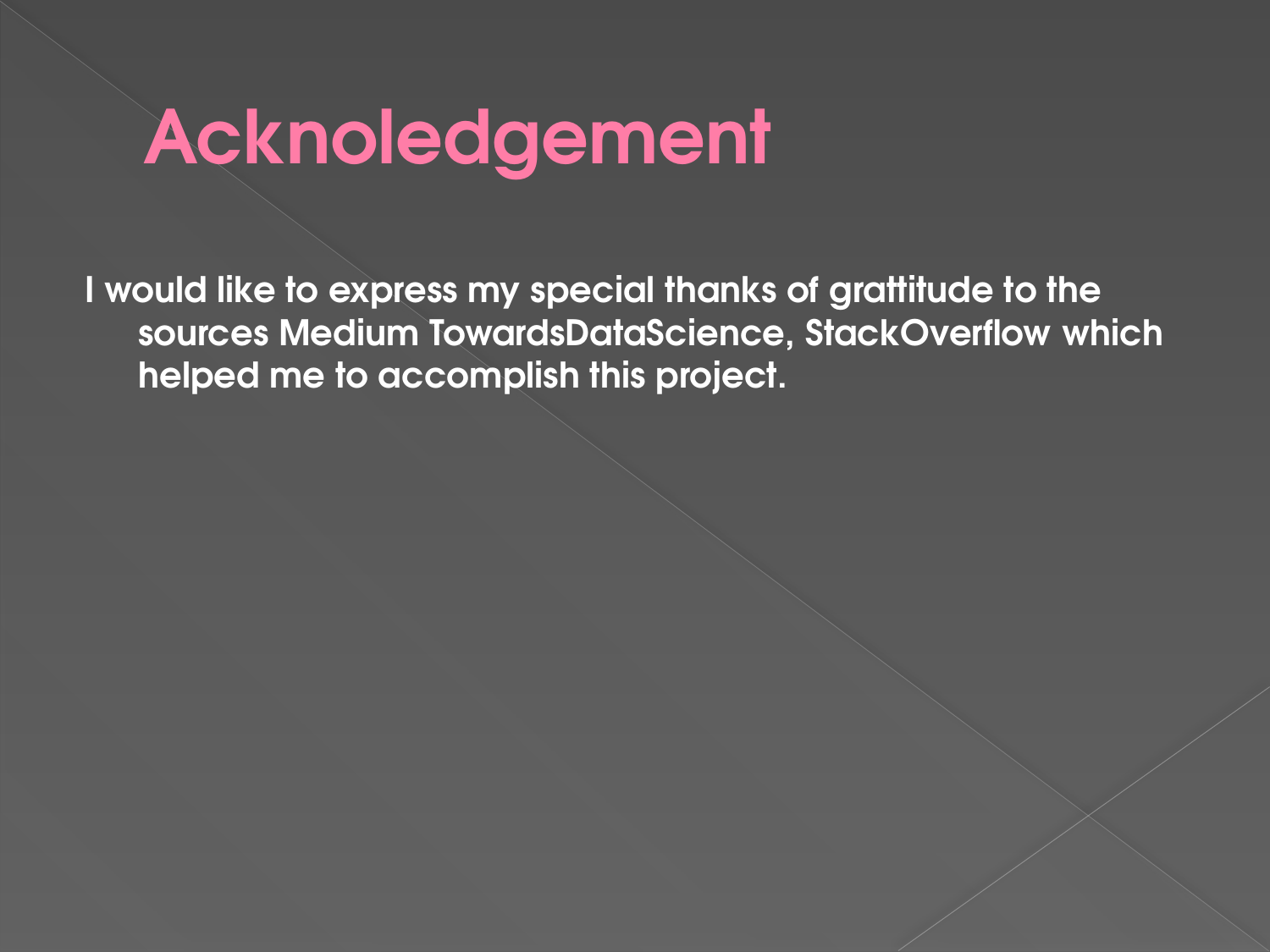

# Acknoledgement
I would like to express my special thanks of grattitude to the sources Medium TowardsDataScience, StackOverflow which helped me to accomplish this project.